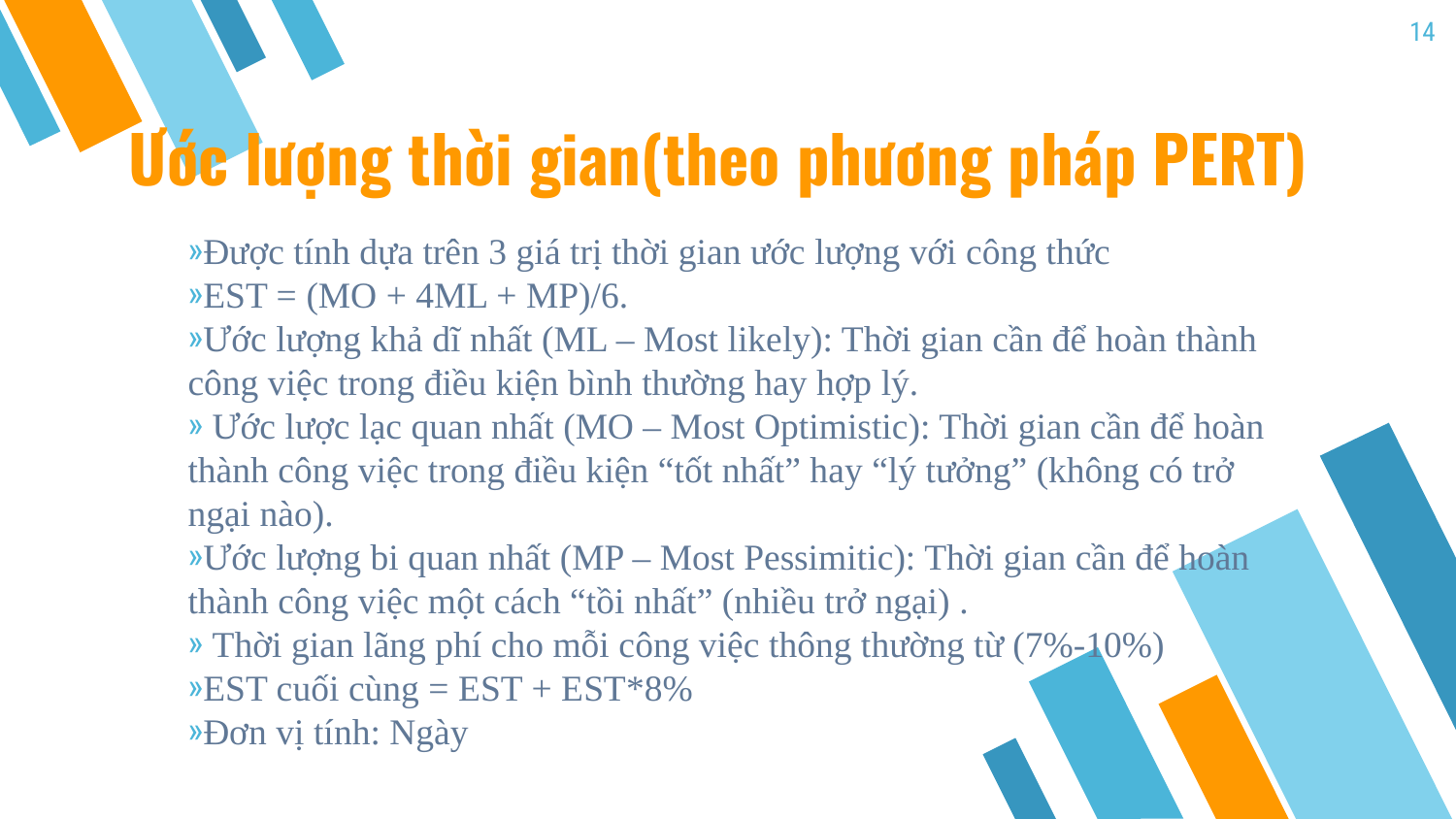

14
Ước lượng thời gian(theo phương pháp PERT)
Được tính dựa trên 3 giá trị thời gian ước lượng với công thức
EST = (MO + 4ML + MP)/6.
Ước lượng khả dĩ nhất (ML – Most likely): Thời gian cần để hoàn thành công việc trong điều kiện bình thường hay hợp lý.
 Ước lược lạc quan nhất (MO – Most Optimistic): Thời gian cần để hoàn thành công việc trong điều kiện “tốt nhất” hay “lý tưởng” (không có trở ngại nào).
Ước lượng bi quan nhất (MP – Most Pessimitic): Thời gian cần để hoàn thành công việc một cách “tồi nhất” (nhiều trở ngại) .
 Thời gian lãng phí cho mỗi công việc thông thường từ (7%-10%)
EST cuối cùng = EST + EST*8%
Đơn vị tính: Ngày